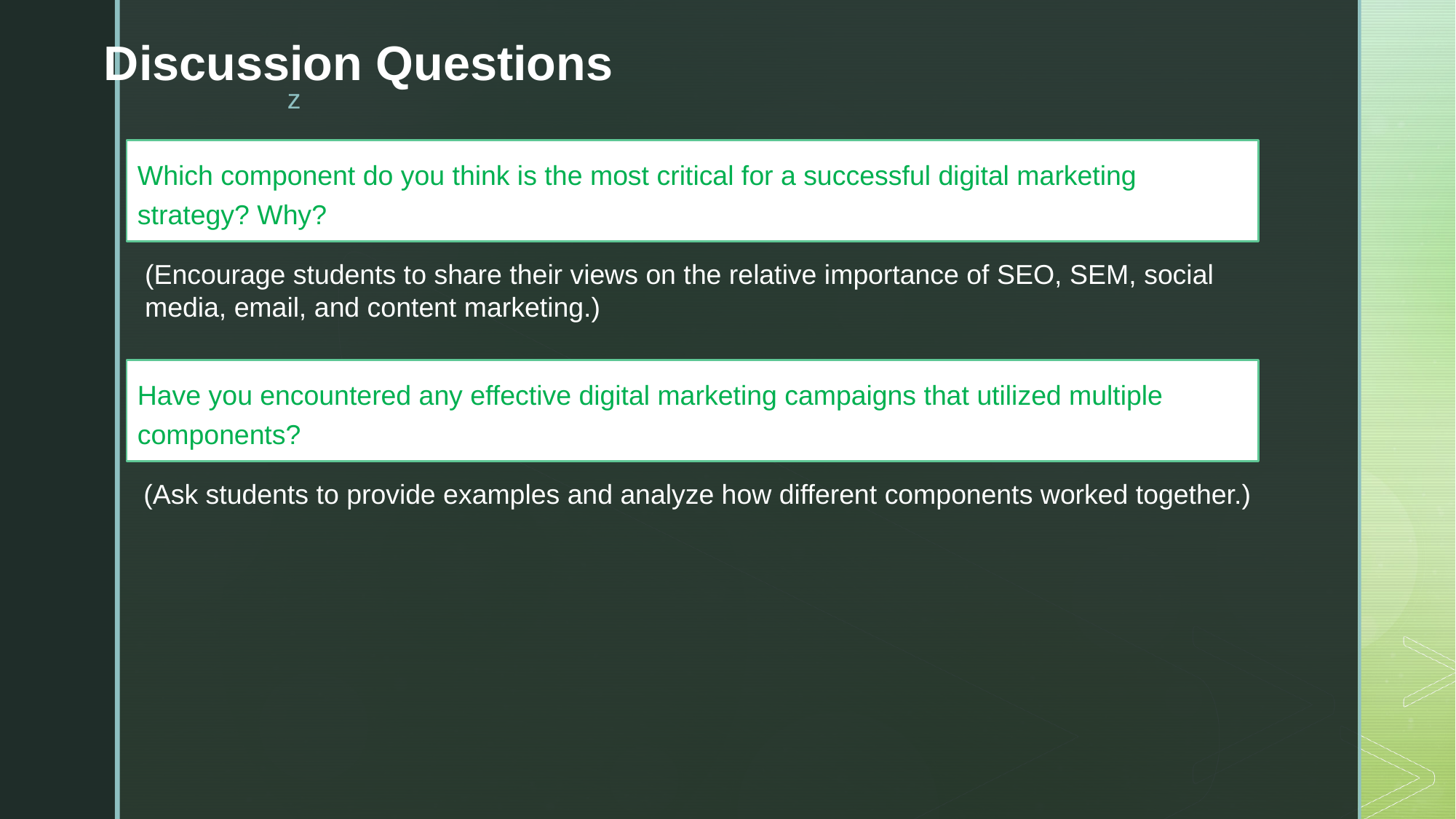

Discussion Questions
Which component do you think is the most critical for a successful digital marketing strategy? Why?
(Encourage students to share their views on the relative importance of SEO, SEM, social media, email, and content marketing.)
Have you encountered any effective digital marketing campaigns that utilized multiple components?
(Ask students to provide examples and analyze how different components worked together.)